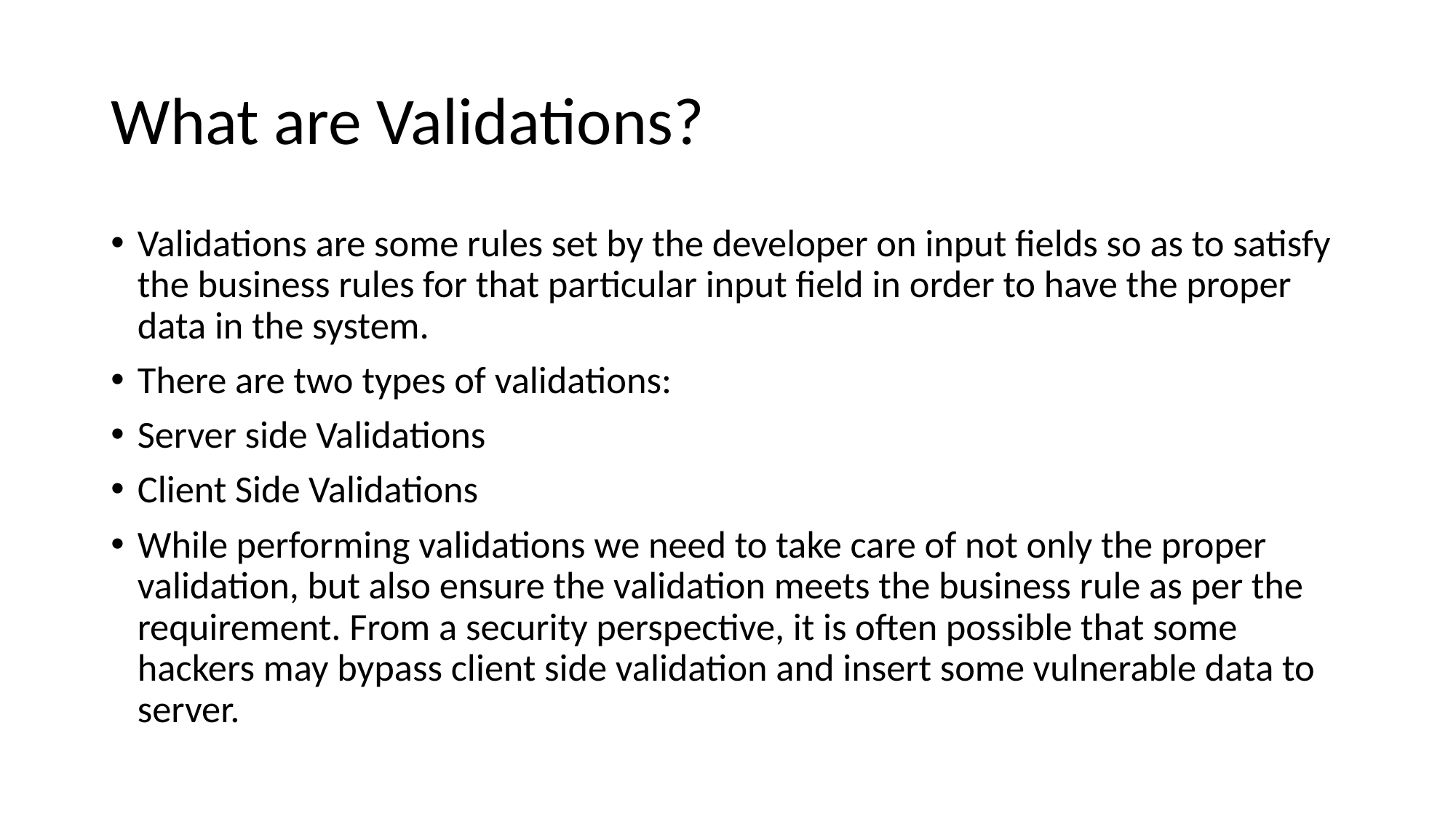

# What are Validations?
Validations are some rules set by the developer on input fields so as to satisfy the business rules for that particular input field in order to have the proper data in the system.
There are two types of validations:
Server side Validations
Client Side Validations
While performing validations we need to take care of not only the proper validation, but also ensure the validation meets the business rule as per the requirement. From a security perspective, it is often possible that some hackers may bypass client side validation and insert some vulnerable data to server.